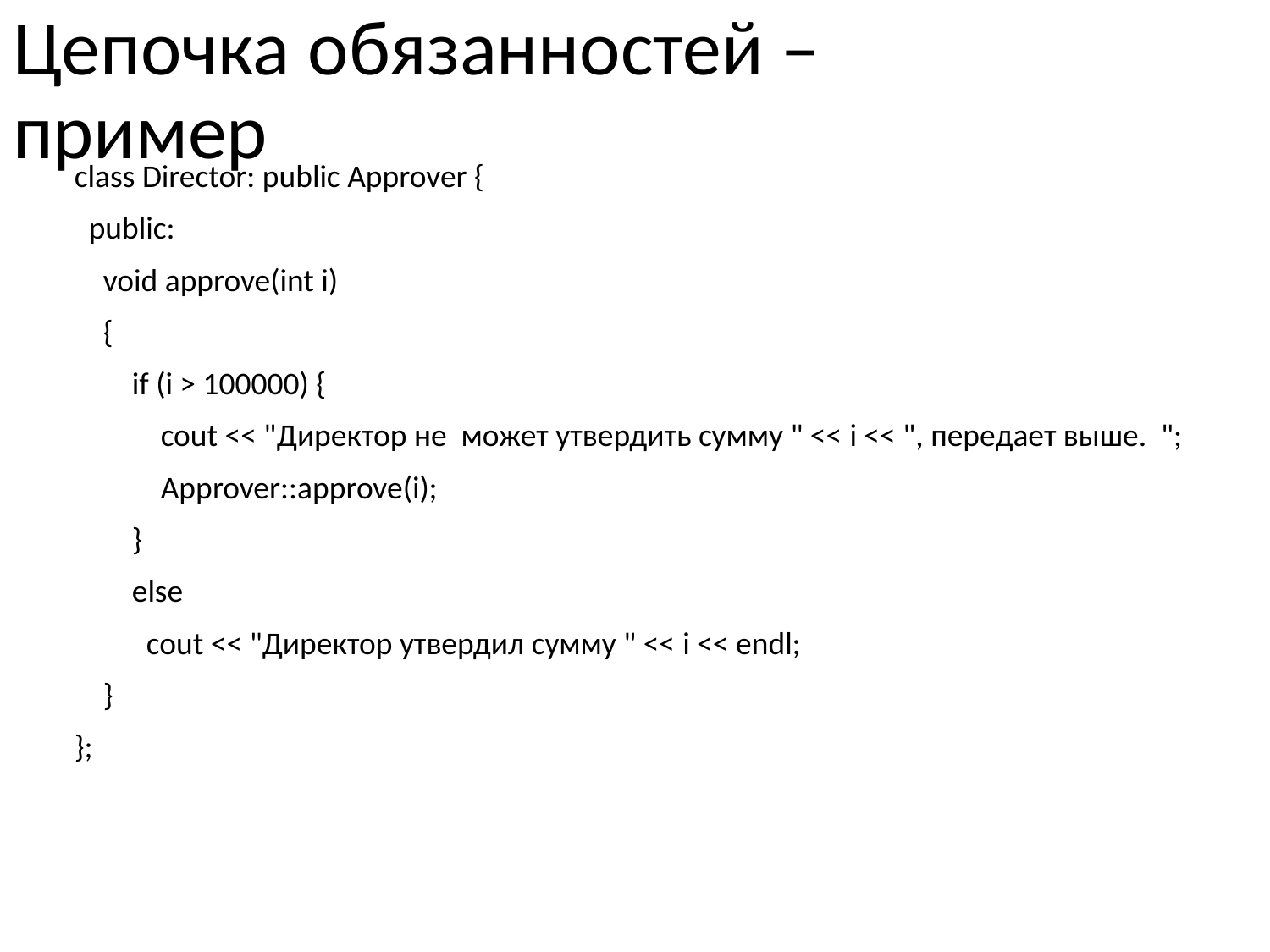

# Цепочка обязанностей – пример
class Director: public Approver {
  public:
    void approve(int i)
    {
        if (i > 100000) {
            cout << "Директор не  может утвердить сумму " << i << ", передает выше.  ";
            Approver::approve(i);
        }
        else
          cout << "Директор утвердил сумму " << i << endl;
    }
};